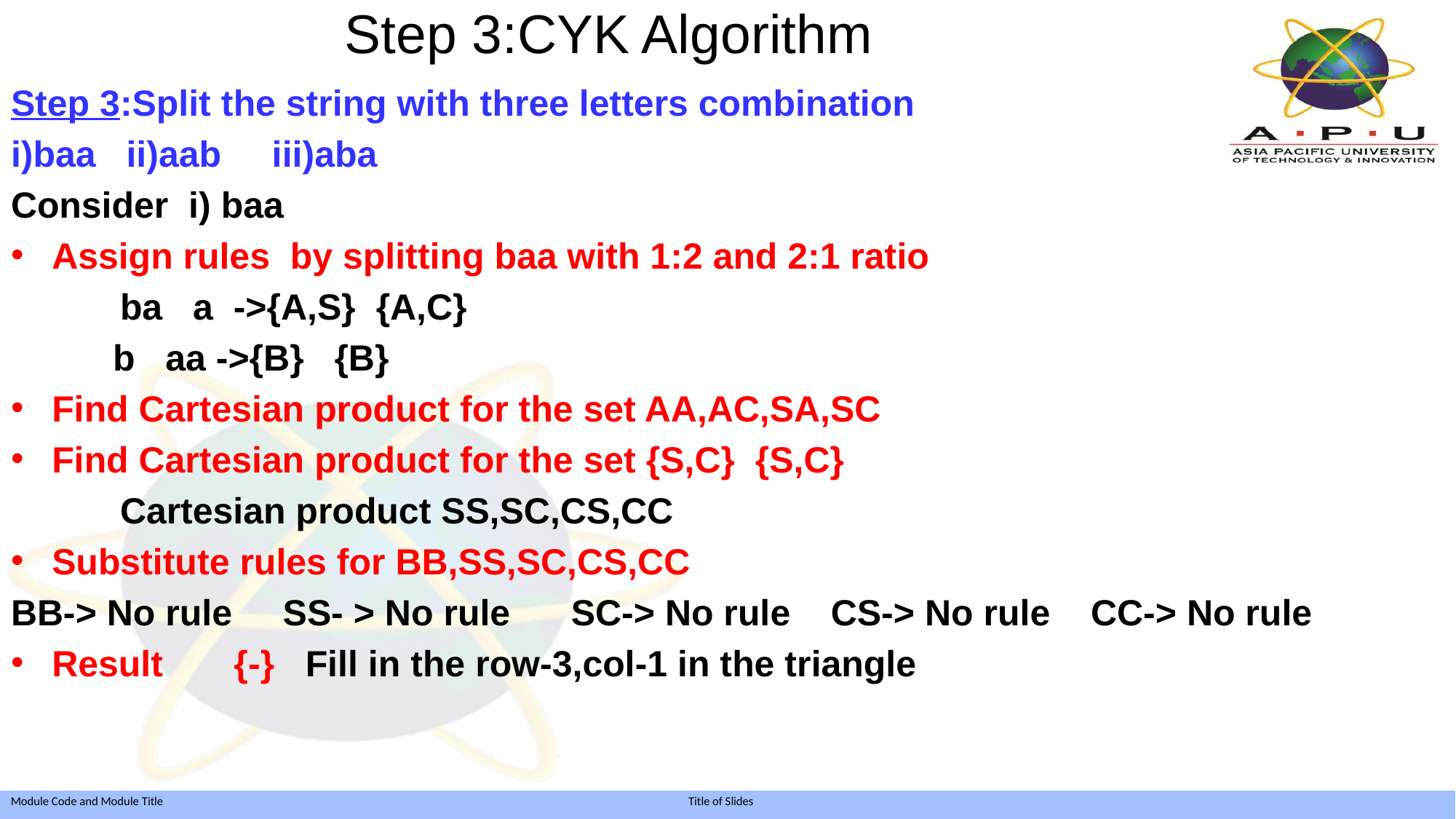

# Step 3:CYK Algorithm
Step 3:Split the string with three letters combination
i)baa   ii)aab     iii)aba
Consider  i) baa
Assign rules  by splitting baa with 1:2 and 2:1 ratio
 	ba   a  ->{A,S}  {A,C}
          b   aa ->{B}   {B}
Find Cartesian product for the set AA,AC,SA,SC
Find Cartesian product for the set {S,C}  {S,C}
	Cartesian product SS,SC,CS,CC
Substitute rules for BB,SS,SC,CS,CC
BB-> No rule     SS- > No rule      SC-> No rule    CS-> No rule    CC-> No rule
Result       {-}   Fill in the row-3,col-1 in the triangle